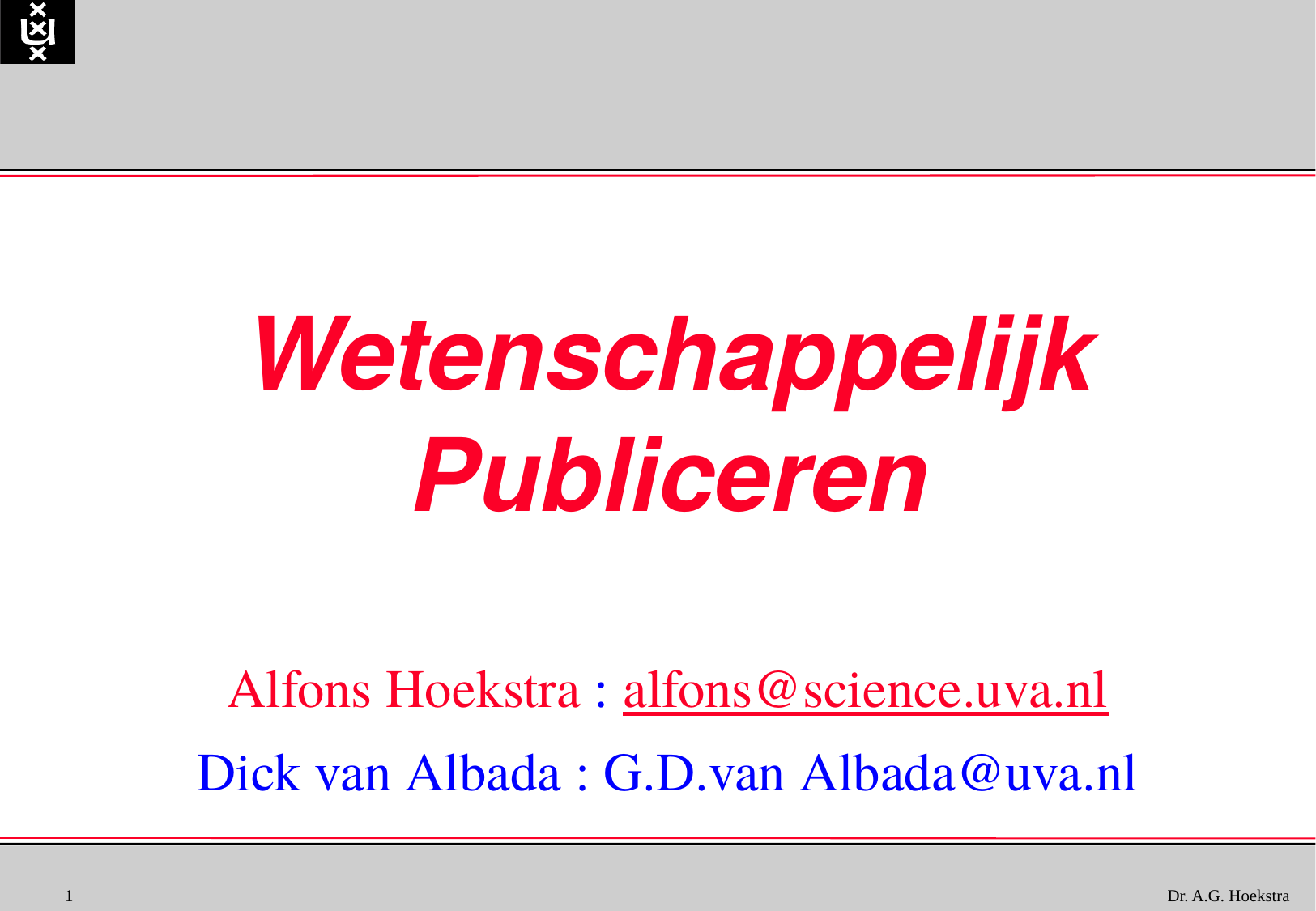

# Wetenschappelijk Publiceren
Alfons Hoekstra : alfons@science.uva.nl
Dick van Albada : G.D.van Albada@uva.nl